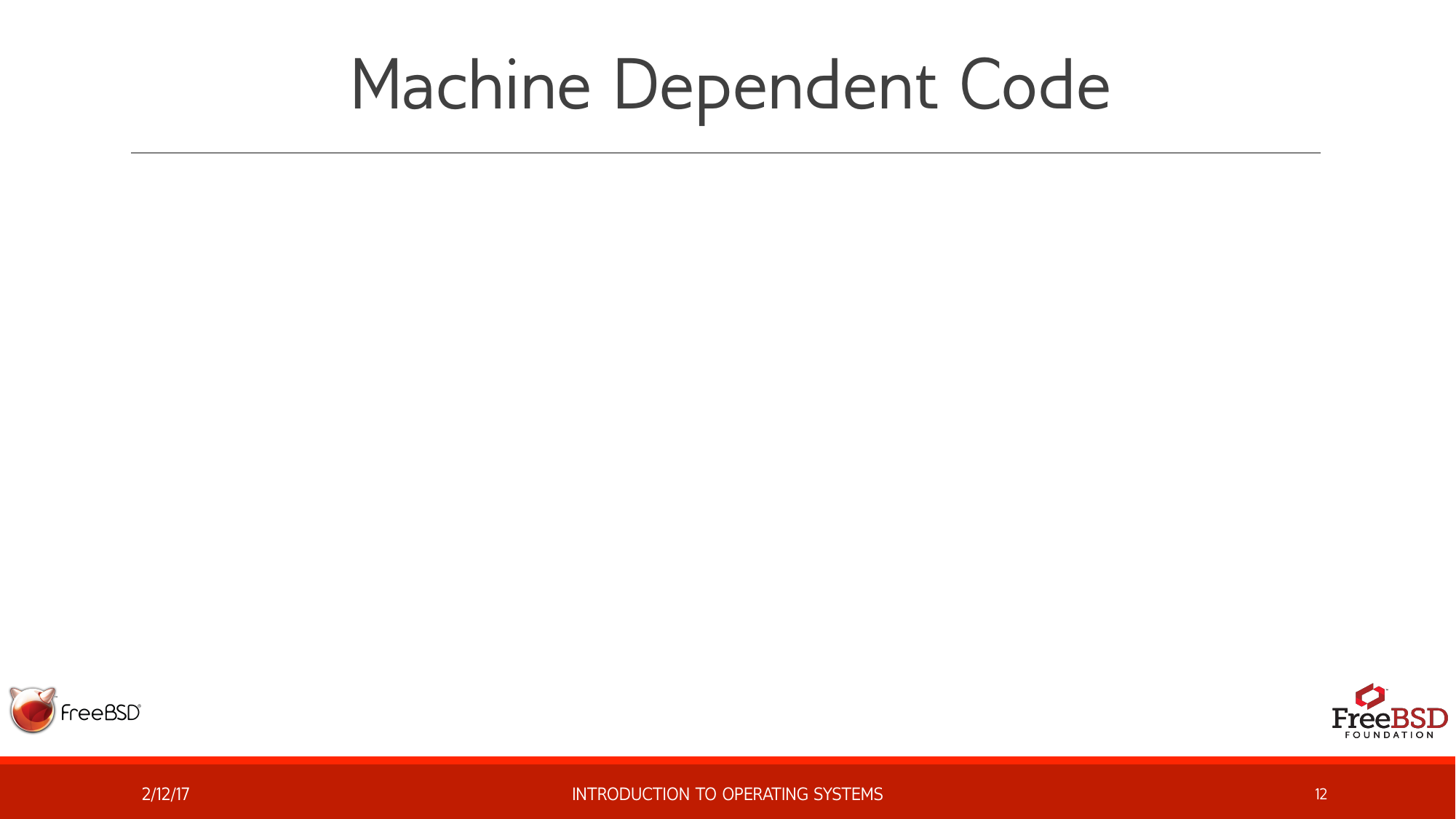

# Machine Dependent Code

2/12/17
Introduction to Operating Systems
12